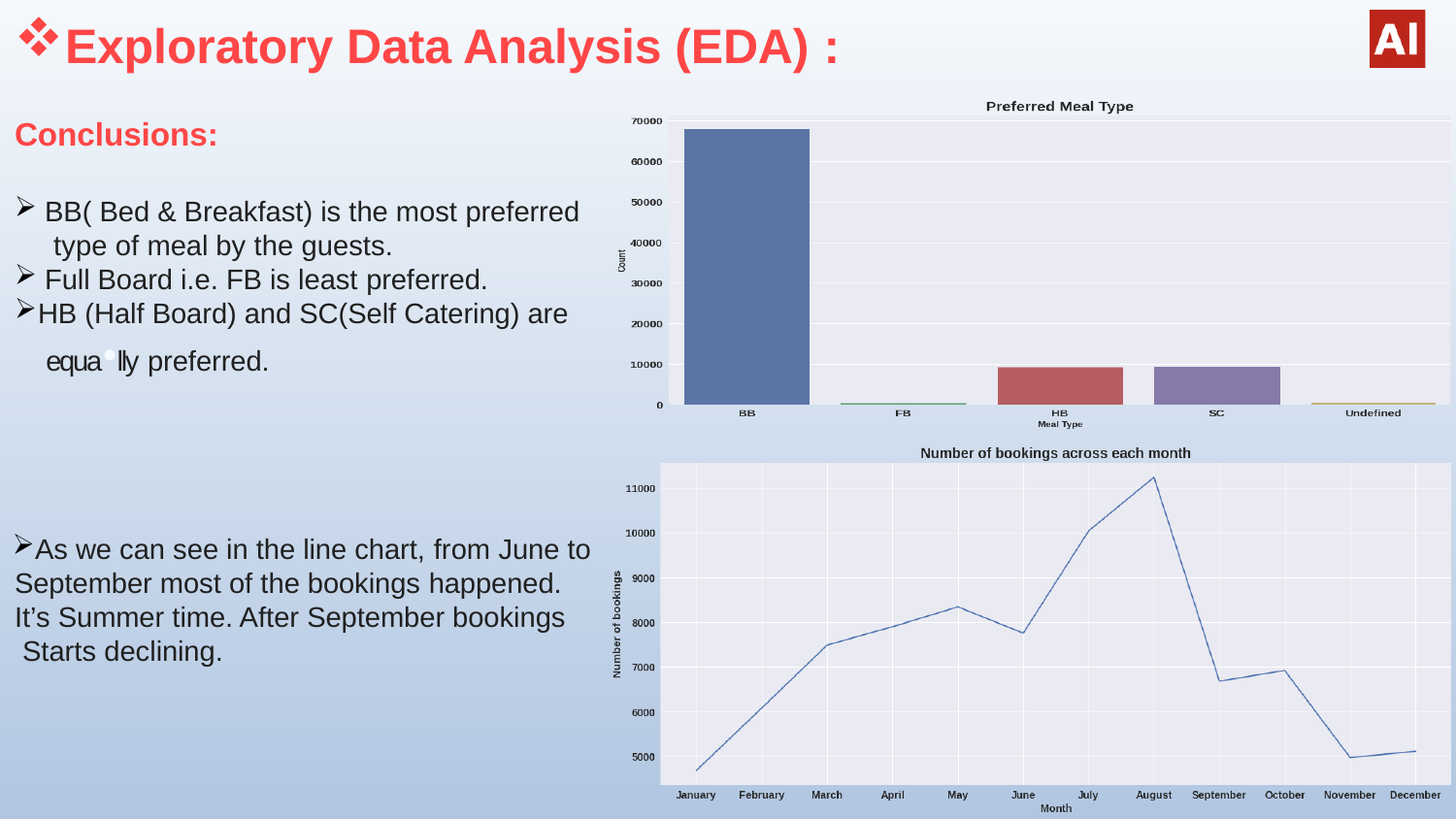

Exploratory Data Analysis (EDA) :

Conclusions:

BB( Bed & Breakfast) is the most preferred
type of meal by the guests.
Full Board i.e. FB is least preferred.
HB (Half Board) and SC(Self Catering) are  equa●lly preferred.

As we can see in the line chart, from June to  September most of the bookings happened.
It’s Summer time. After September bookings  Starts declining.